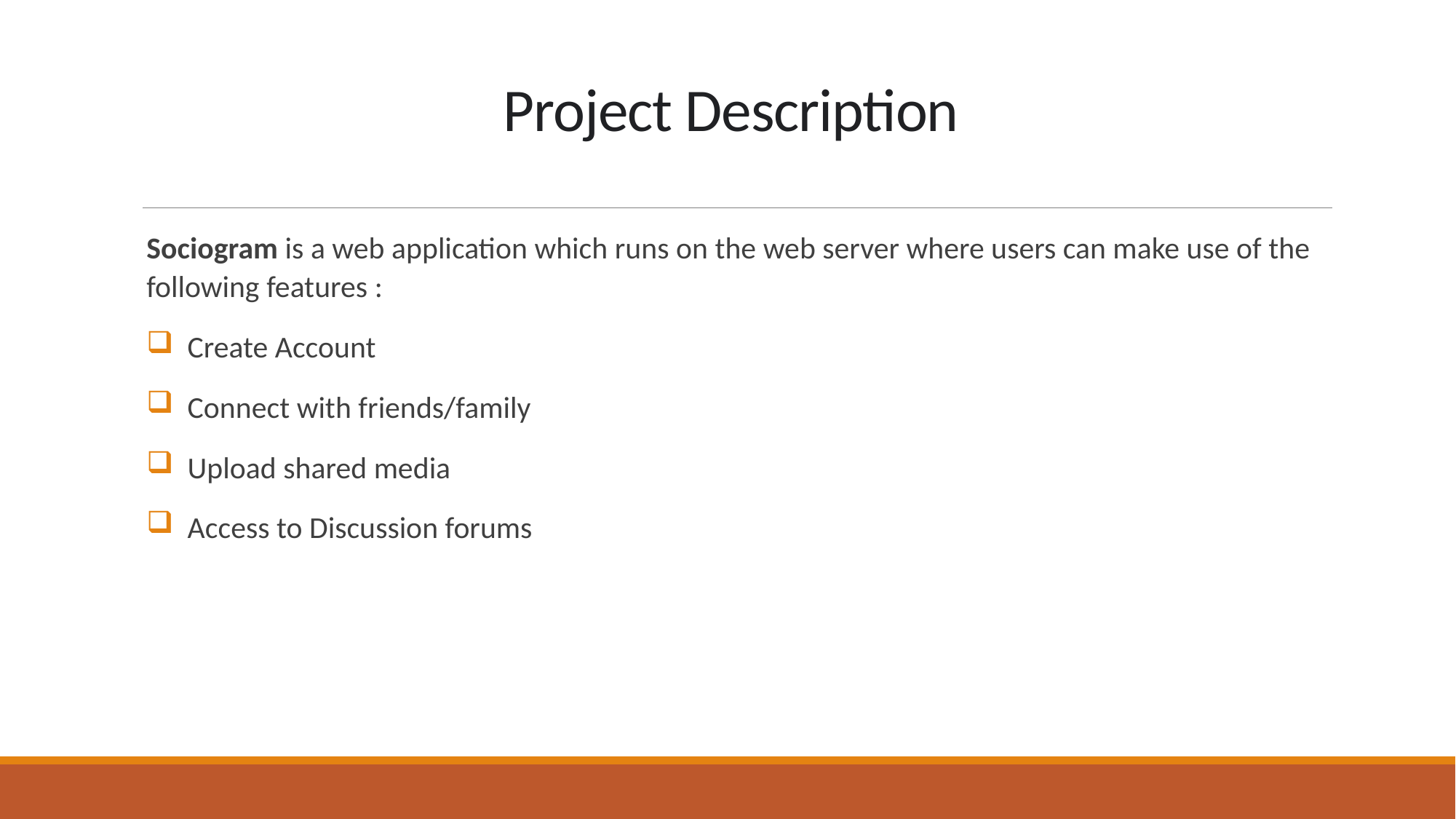

# Project Description
Sociogram is a web application which runs on the web server where users can make use of the following features :
Create Account
Connect with friends/family
Upload shared media
Access to Discussion forums